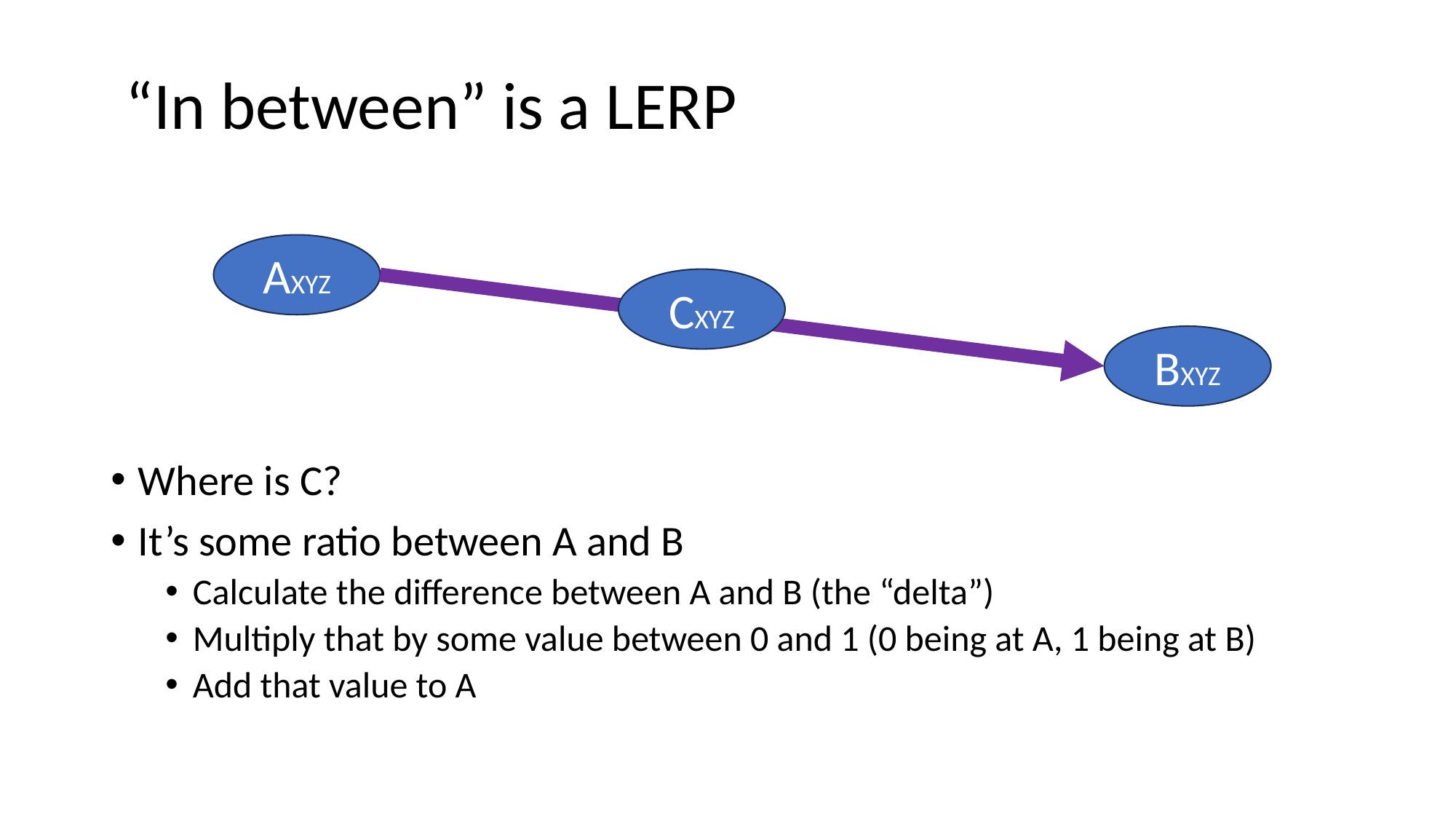

# “In between” is a LERP
AXYZ
CXYZ
BXYZ
Where is C?
It’s some ratio between A and B
Calculate the difference between A and B (the “delta”)
Multiply that by some value between 0 and 1 (0 being at A, 1 being at B)
Add that value to A